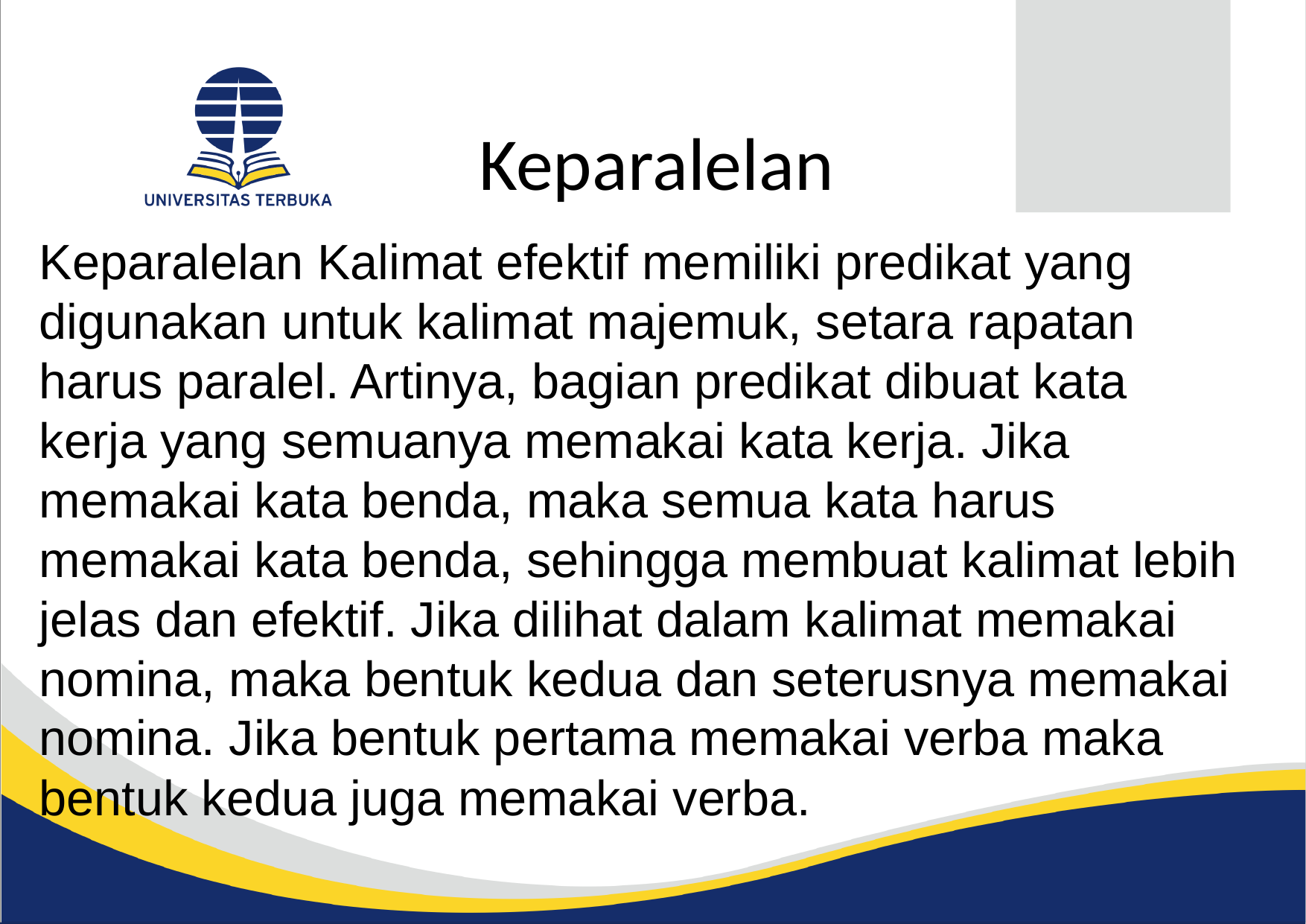

# Keparalelan
Keparalelan Kalimat efektif memiliki predikat yang digunakan untuk kalimat majemuk, setara rapatan harus paralel. Artinya, bagian predikat dibuat kata kerja yang semuanya memakai kata kerja. Jika memakai kata benda, maka semua kata harus memakai kata benda, sehingga membuat kalimat lebih jelas dan efektif. Jika dilihat dalam kalimat memakai nomina, maka bentuk kedua dan seterusnya memakai nomina. Jika bentuk pertama memakai verba maka bentuk kedua juga memakai verba.